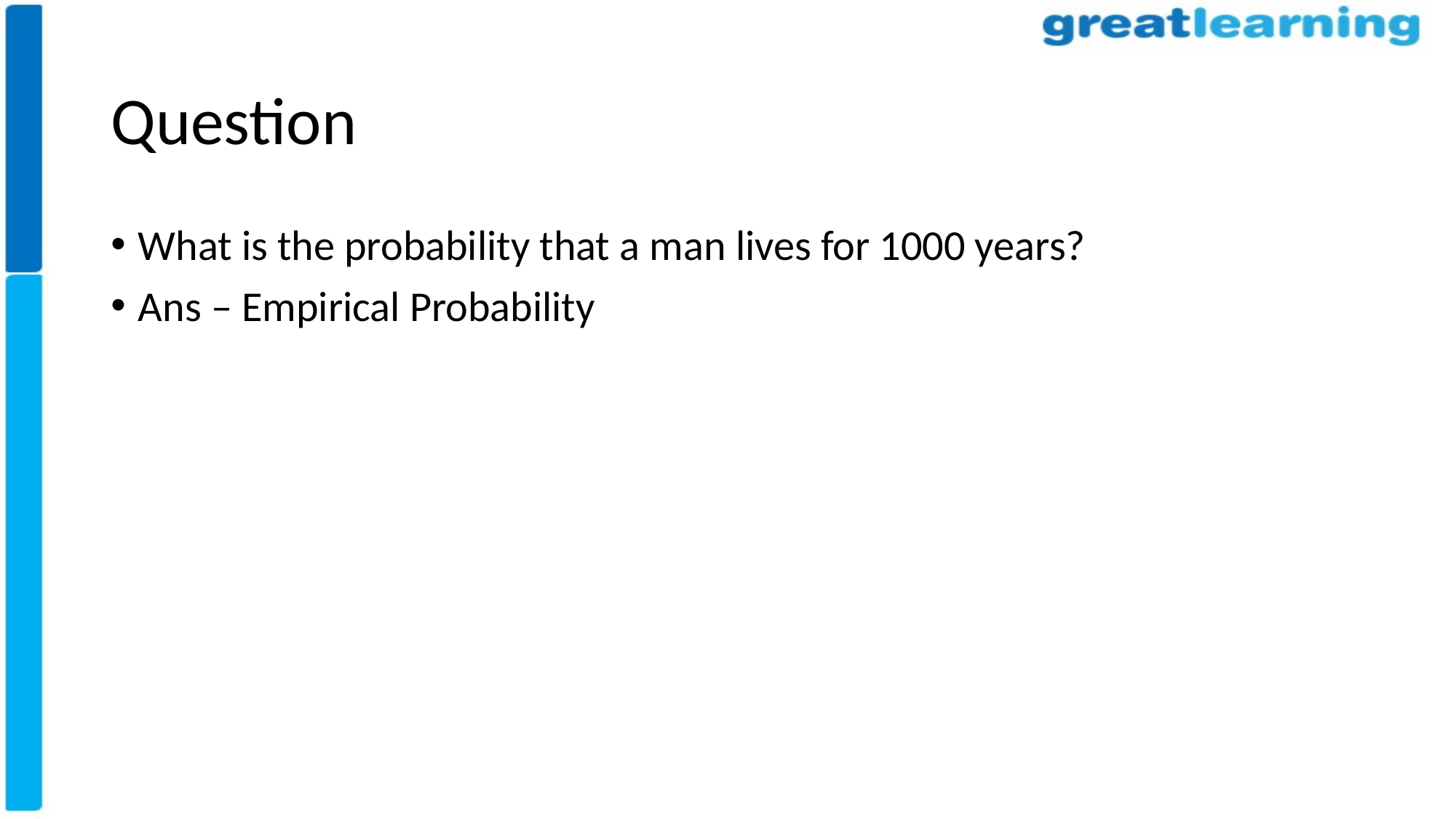

# Question
What is the probability that a man lives for 1000 years?
Ans – Empirical Probability